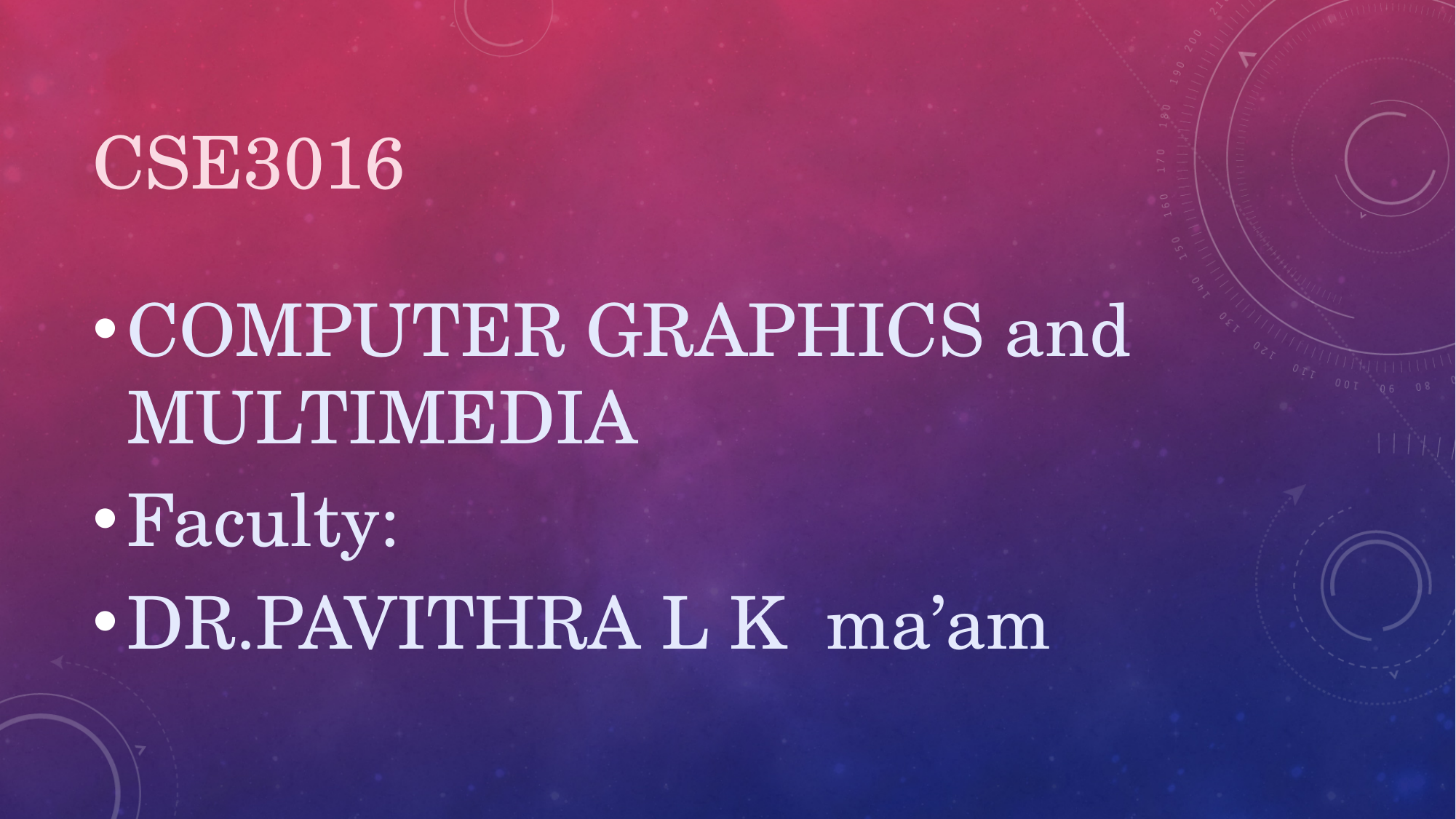

# Cse3016
COMPUTER GRAPHICS and MULTIMEDIA
Faculty:
DR.PAVITHRA L K  ma’am